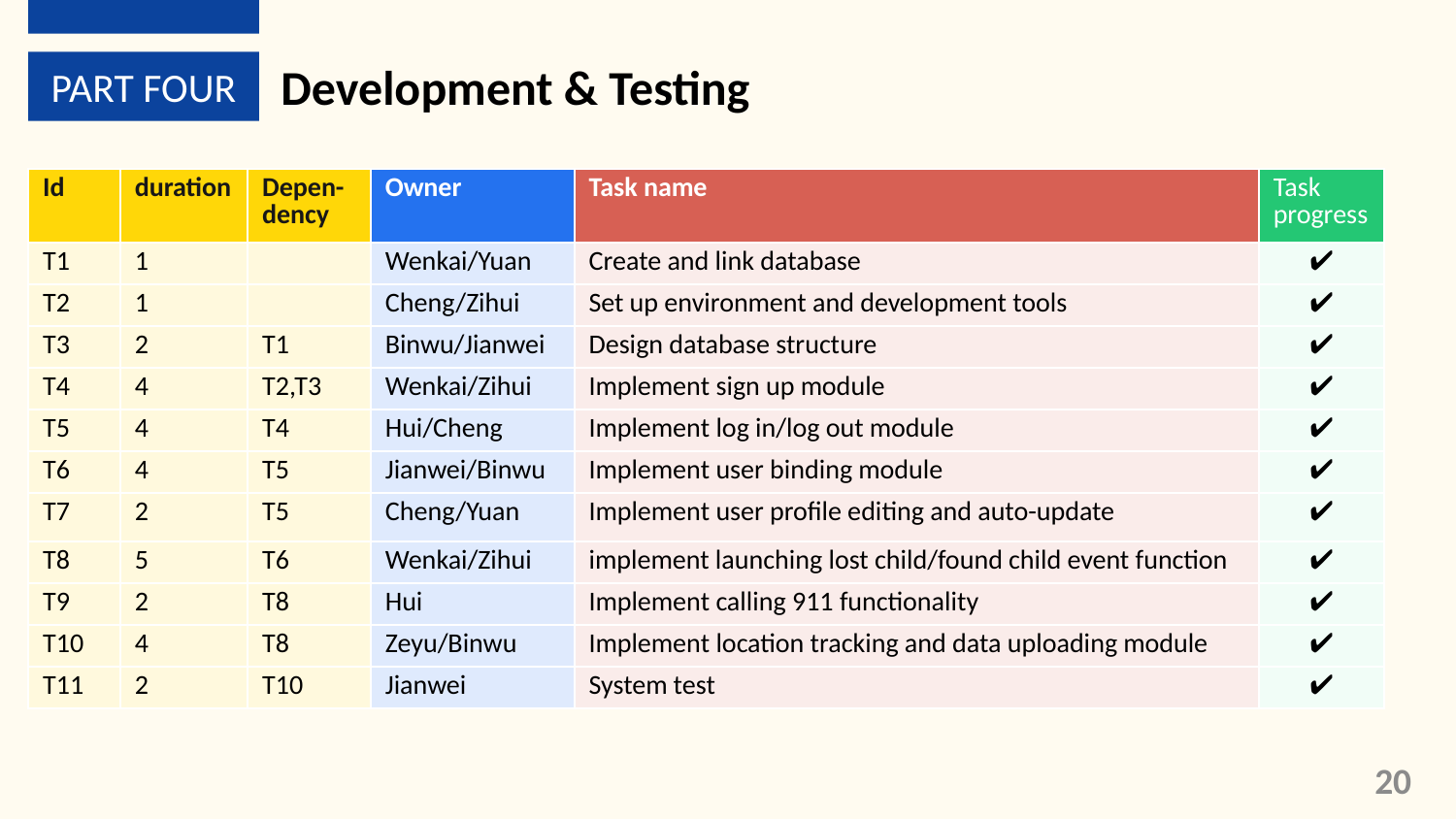

PART FOUR
Development & Testing
| Id | duration | Depen- dency | Owner | Task name | Task progress |
| --- | --- | --- | --- | --- | --- |
| T1 | 1 |  | Wenkai/Yuan | Create and link database | ✔ |
| T2 | 1 |  | Cheng/Zihui | Set up environment and development tools | ✔ |
| T3 | 2 | T1 | Binwu/Jianwei | Design database structure | ✔ |
| T4 | 4 | T2,T3 | Wenkai/Zihui | Implement sign up module | ✔ |
| T5 | 4 | T4 | Hui/Cheng | Implement log in/log out module | ✔ |
| T6 | 4 | T5 | Jianwei/Binwu | Implement user binding module | ✔ |
| T7 | 2 | T5 | Cheng/Yuan | Implement user profile editing and auto-update | ✔ |
| T8 | 5 | T6 | Wenkai/Zihui | implement launching lost child/found child event function | ✔ |
| T9 | 2 | T8 | Hui | Implement calling 911 functionality | ✔ |
| T10 | 4 | T8 | Zeyu/Binwu | Implement location tracking and data uploading module | ✔ |
| T11 | 2 | T10 | Jianwei | System test | ✔ |
20